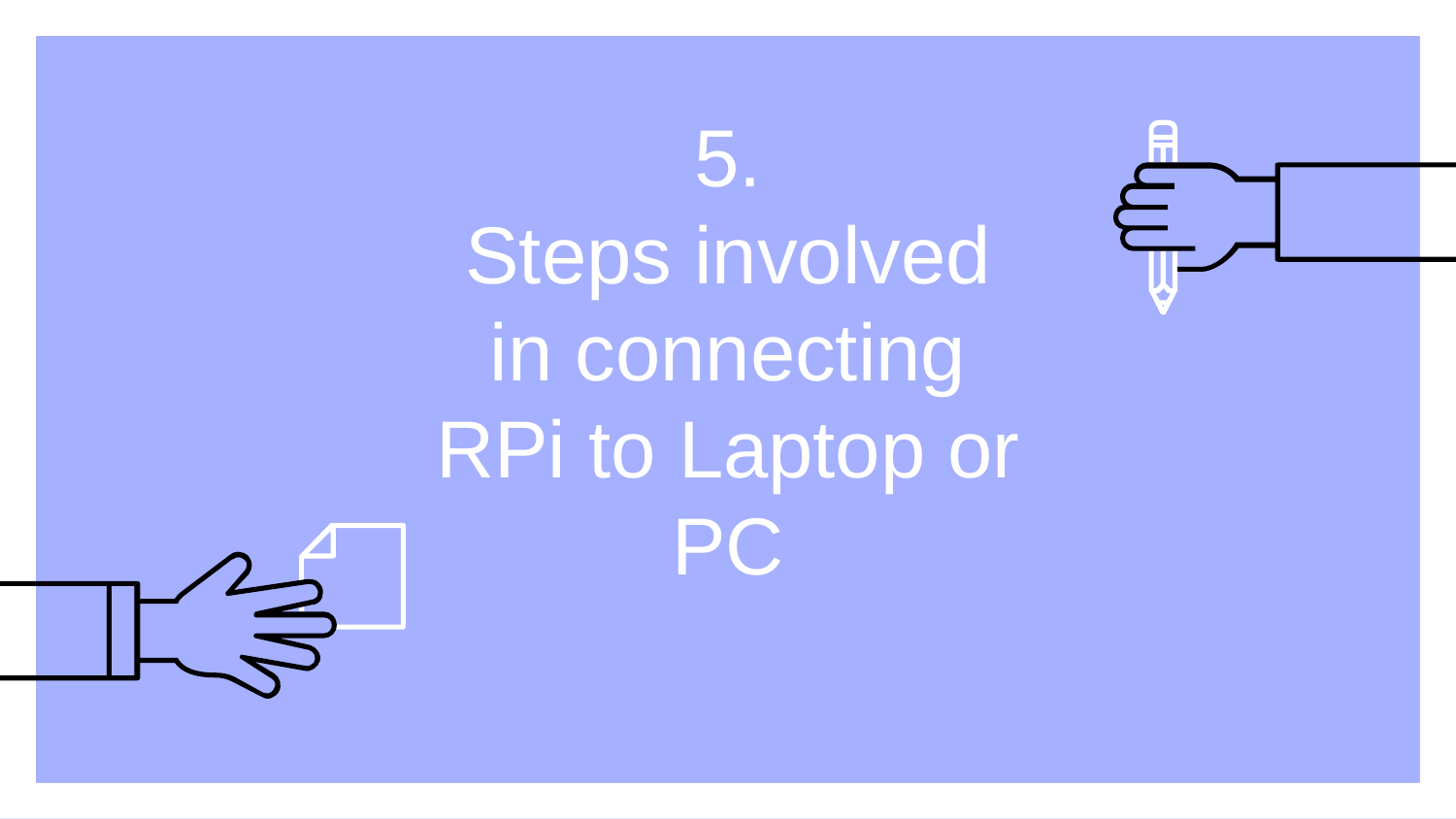

# 5. Steps involved in connecting RPi to Laptop or PC